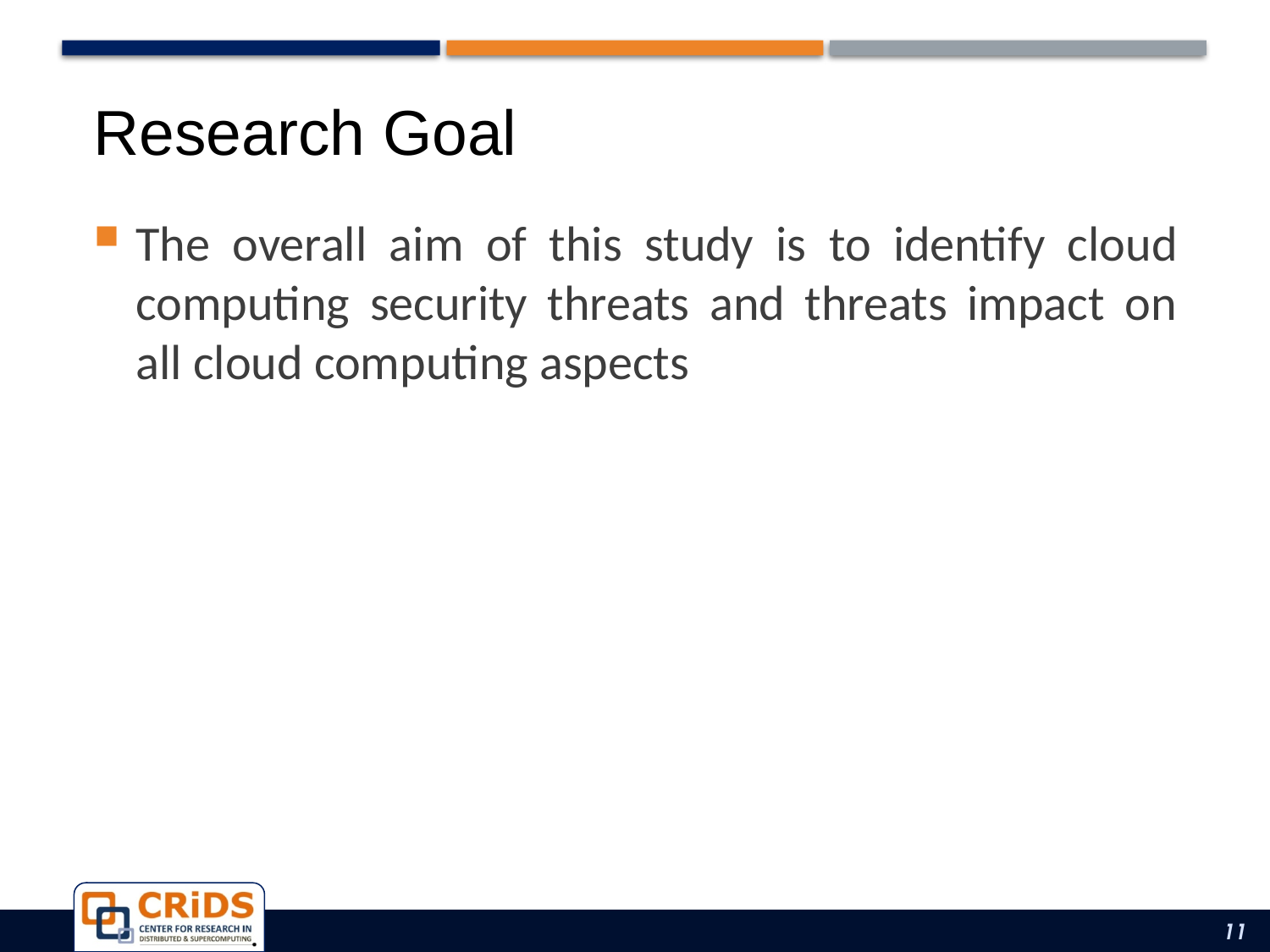

# Research Goal
The overall aim of this study is to identify cloud computing security threats and threats impact on all cloud computing aspects